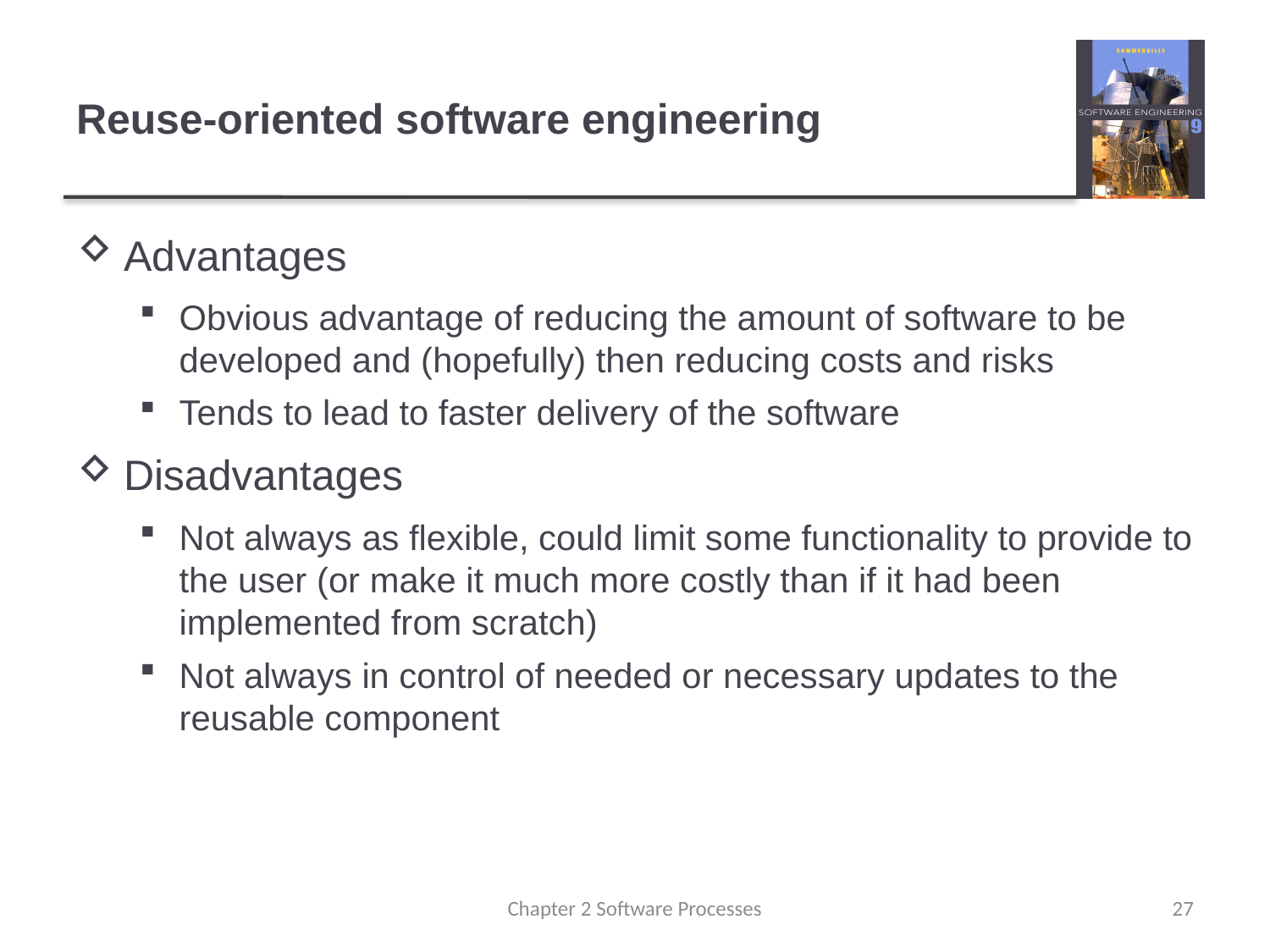

# Reuse-oriented software engineering
Advantages
Obvious advantage of reducing the amount of software to be developed and (hopefully) then reducing costs and risks
Tends to lead to faster delivery of the software
Disadvantages
Not always as flexible, could limit some functionality to provide to the user (or make it much more costly than if it had been implemented from scratch)
Not always in control of needed or necessary updates to the reusable component

Chapter 2 Software Processes
27